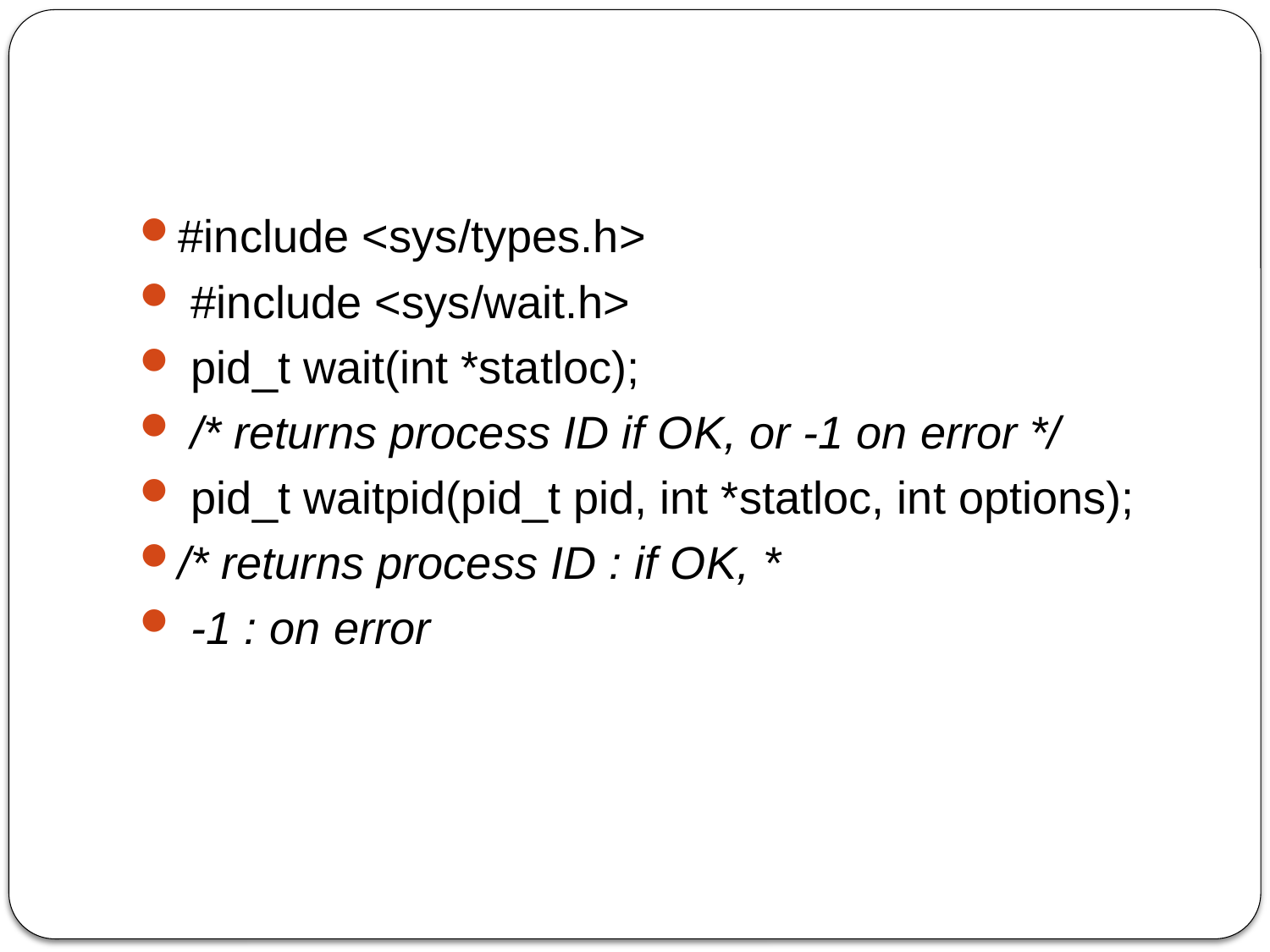

#
#include <sys/types.h>
 #include <sys/wait.h>
 pid_t wait(int *statloc);
 /* returns process ID if OK, or -1 on error */
 pid_t waitpid(pid_t pid, int *statloc, int options);
/* returns process ID : if OK, *
 -1 : on error